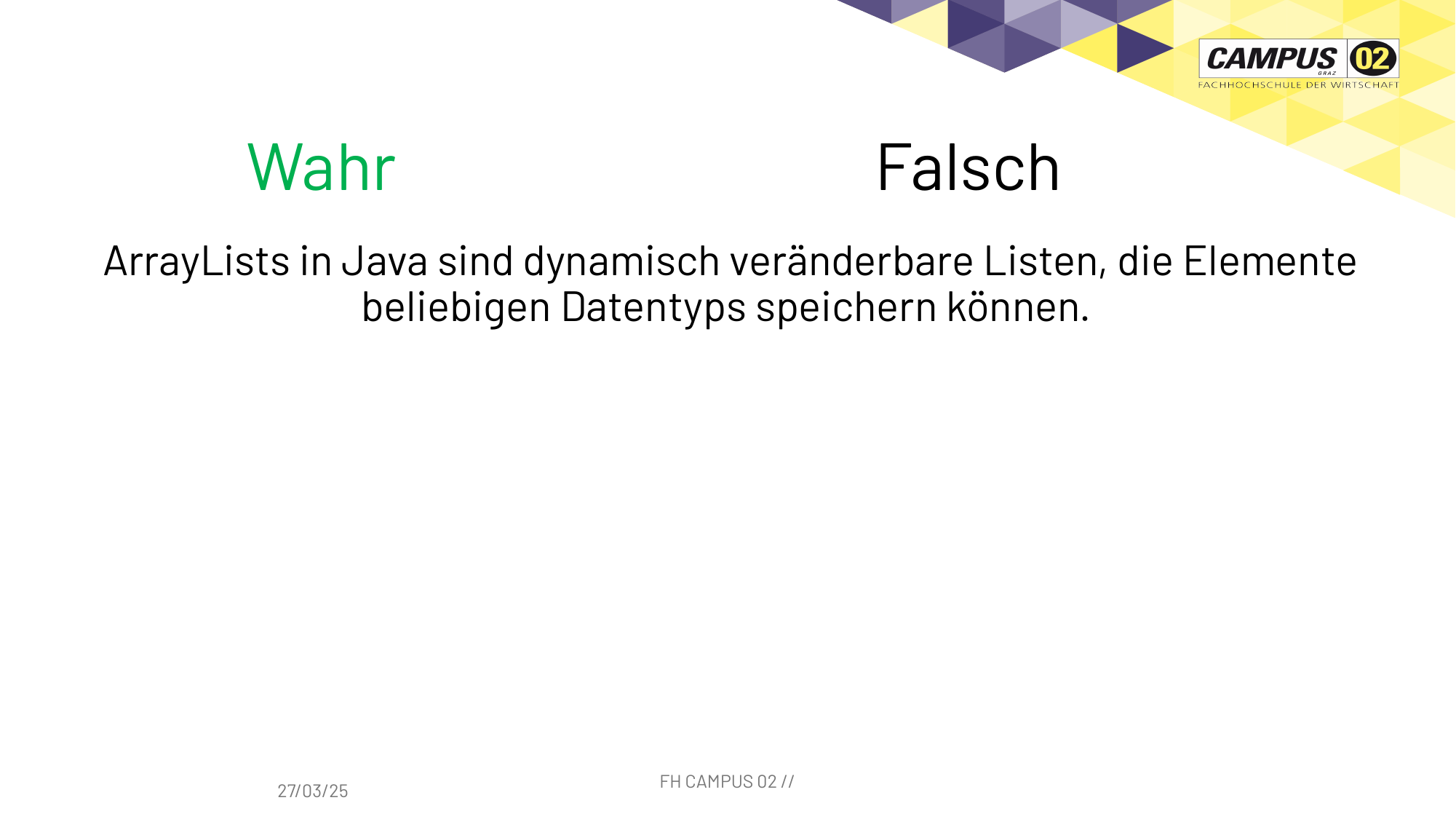

# Wahr                                    Falsch
ArrayLists in Java sind dynamisch veränderbare Listen, die Elemente beliebigen Datentyps speichern können.
FH CAMPUS 02 //
27/03/25